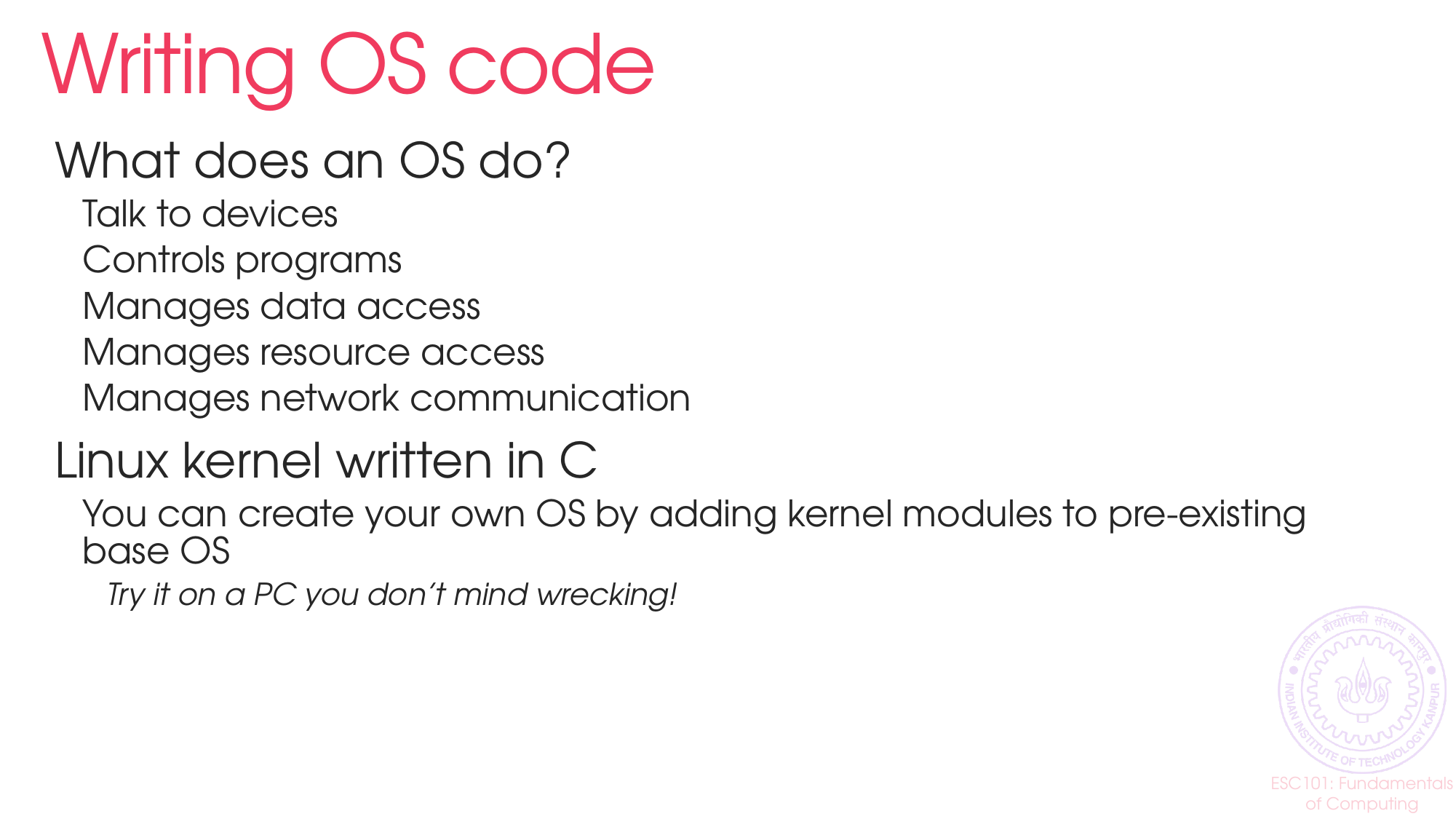

# Writing OS code
What does an OS do?
Talk to devices
Controls programs
Manages data access
Manages resource access
Manages network communication
Linux kernel written in C
You can create your own OS by adding kernel modules to pre-existing base OS
Try it on a PC you don’t mind wrecking!